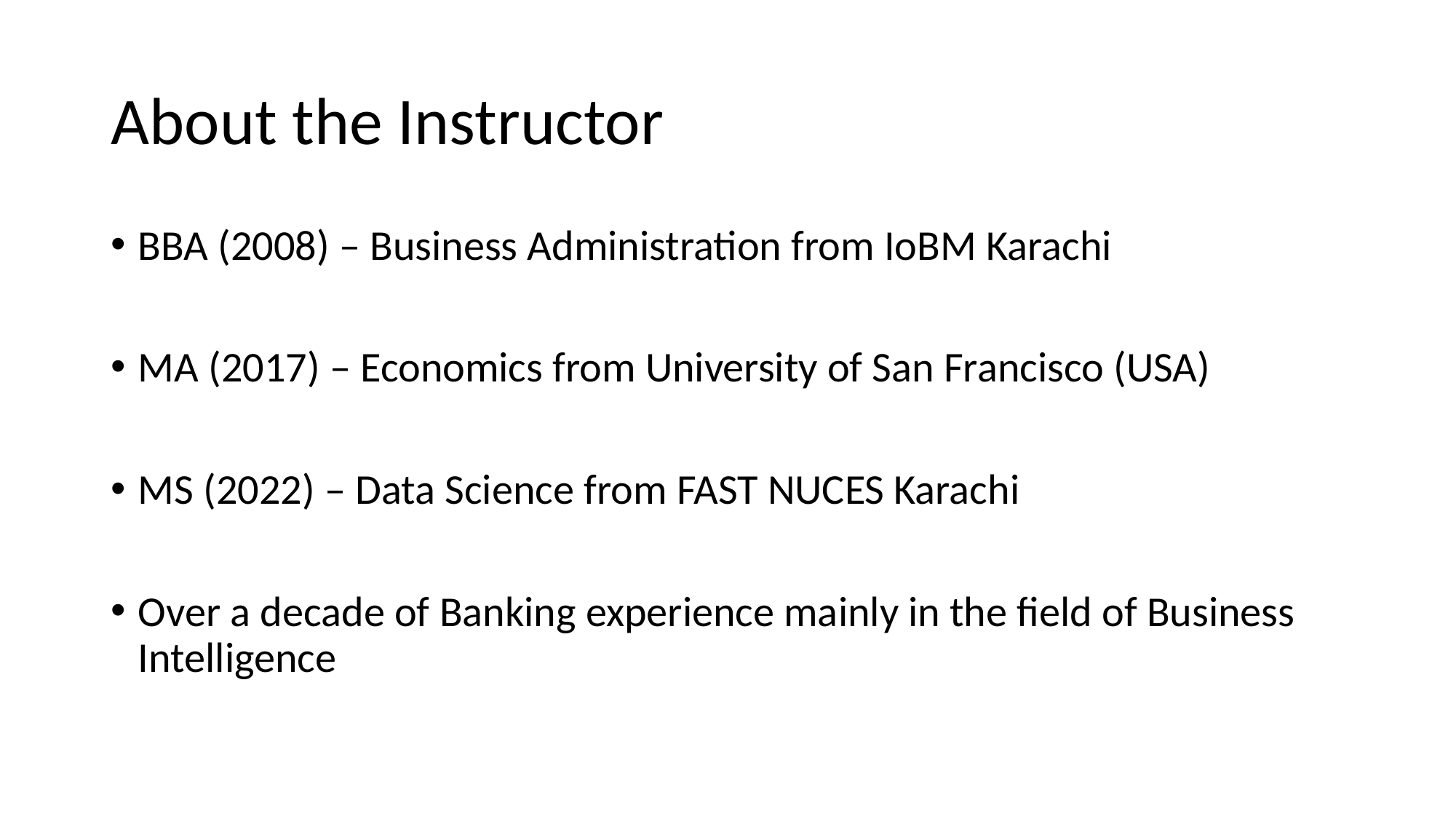

# About the Instructor
BBA (2008) – Business Administration from IoBM Karachi

MA (2017) – Economics from University of San Francisco (USA)

MS (2022) – Data Science from FAST NUCES Karachi

Over a decade of Banking experience mainly in the field of Business Intelligence